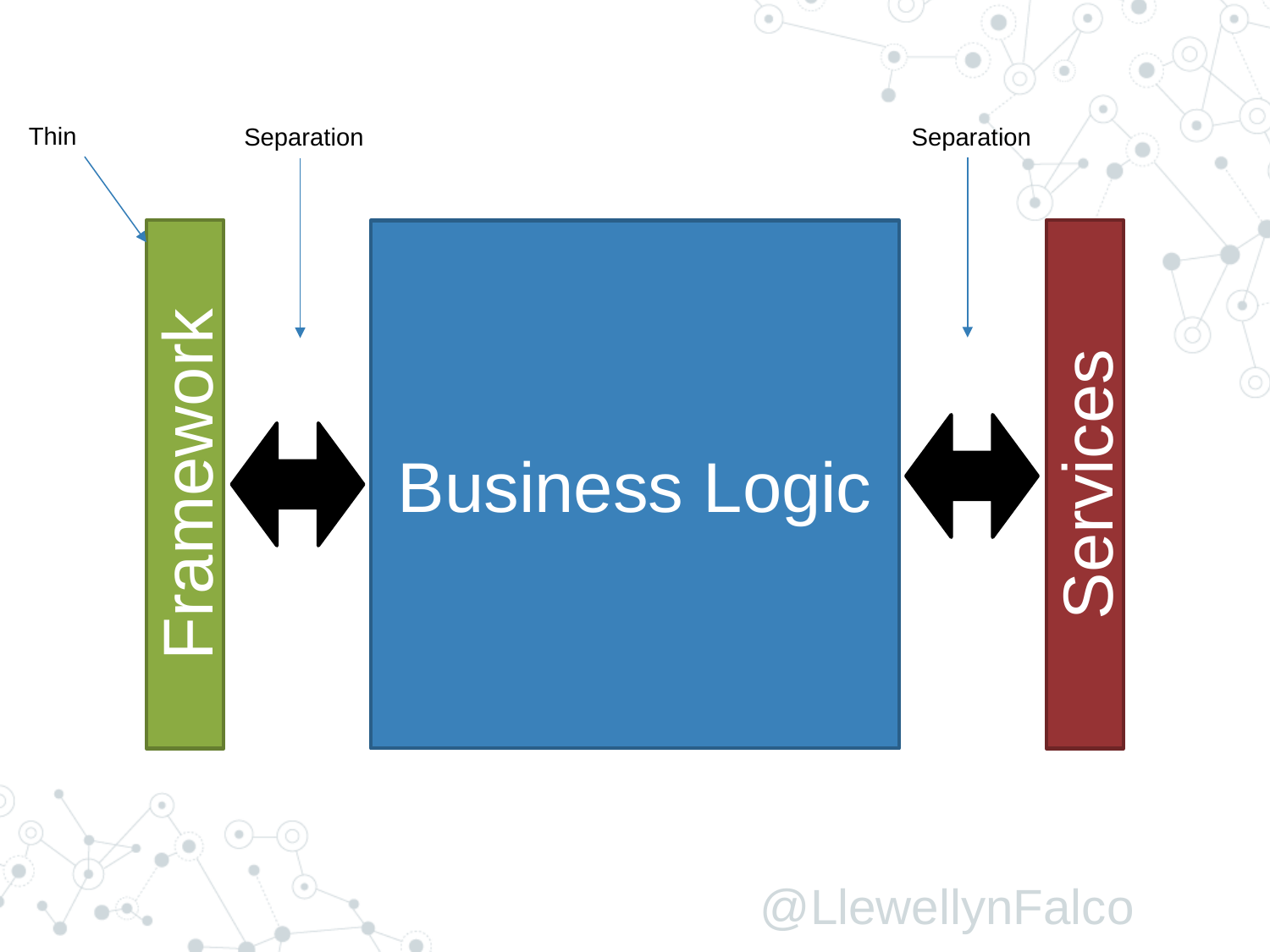

Thin
Separation
Separation
Framework
Services
Business Logic